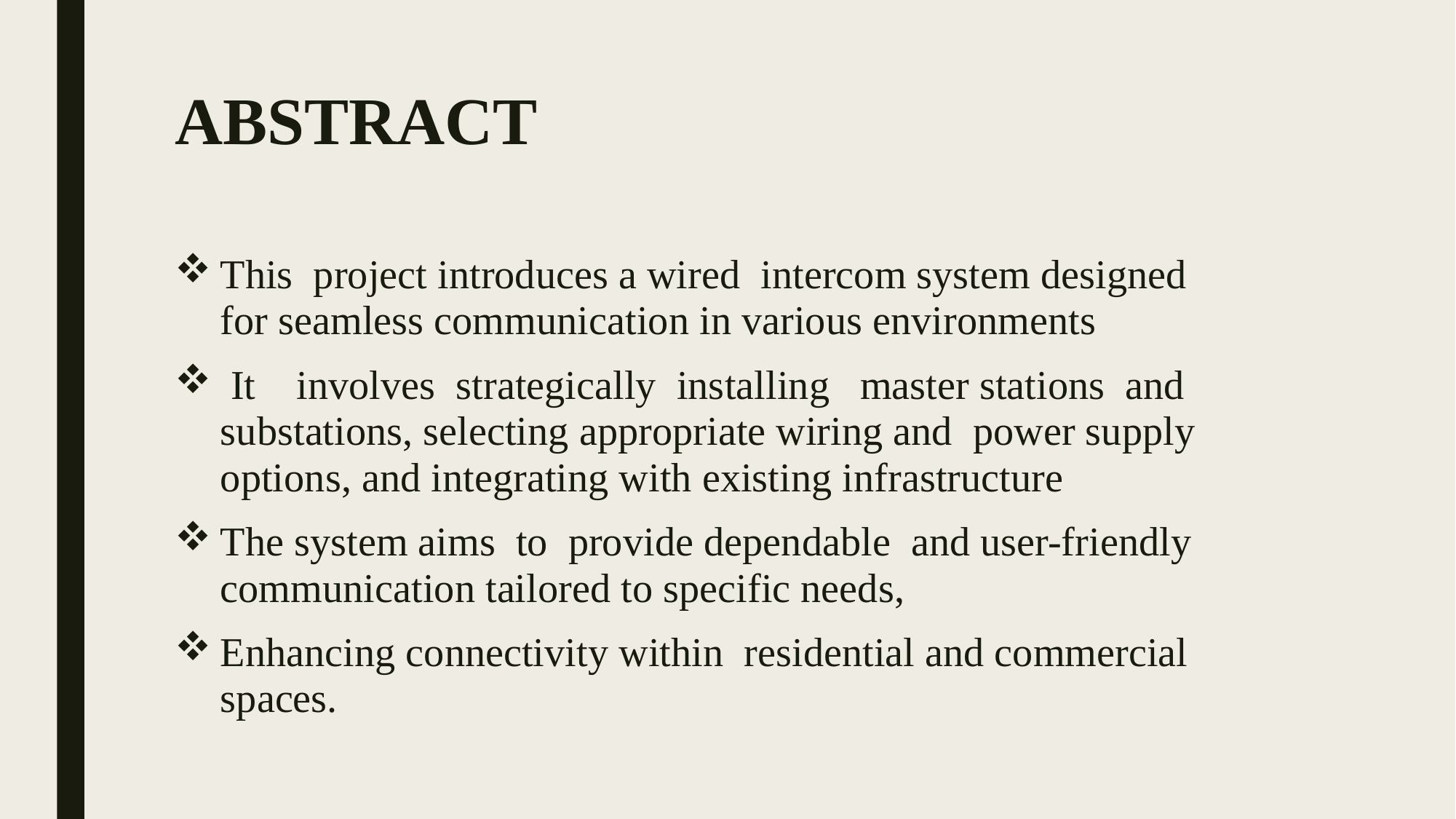

# ABSTRACT
This  project introduces a wired  intercom system designed         for seamless communication in various environments
 It    involves  strategically  installing   master stations  and substations, selecting appropriate wiring and  power supply options, and integrating with existing infrastructure
The system aims  to  provide dependable  and user-friendly communication tailored to specific needs,
Enhancing connectivity within  residential and commercial spaces.